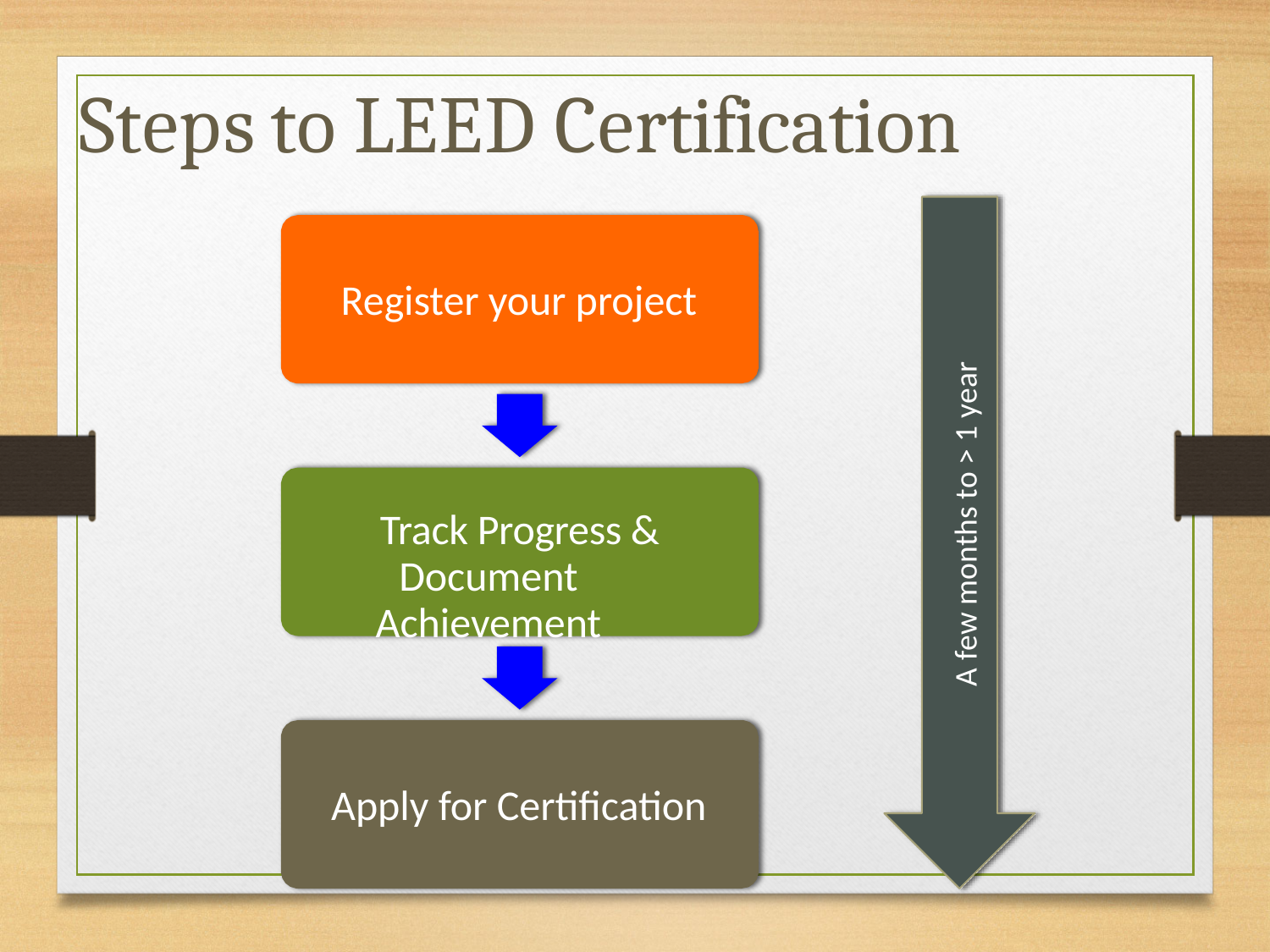

Steps
to LEED Certification

Register your project

Track Progress &
Document Achievement
A few months to > 1 year

Apply for Certification